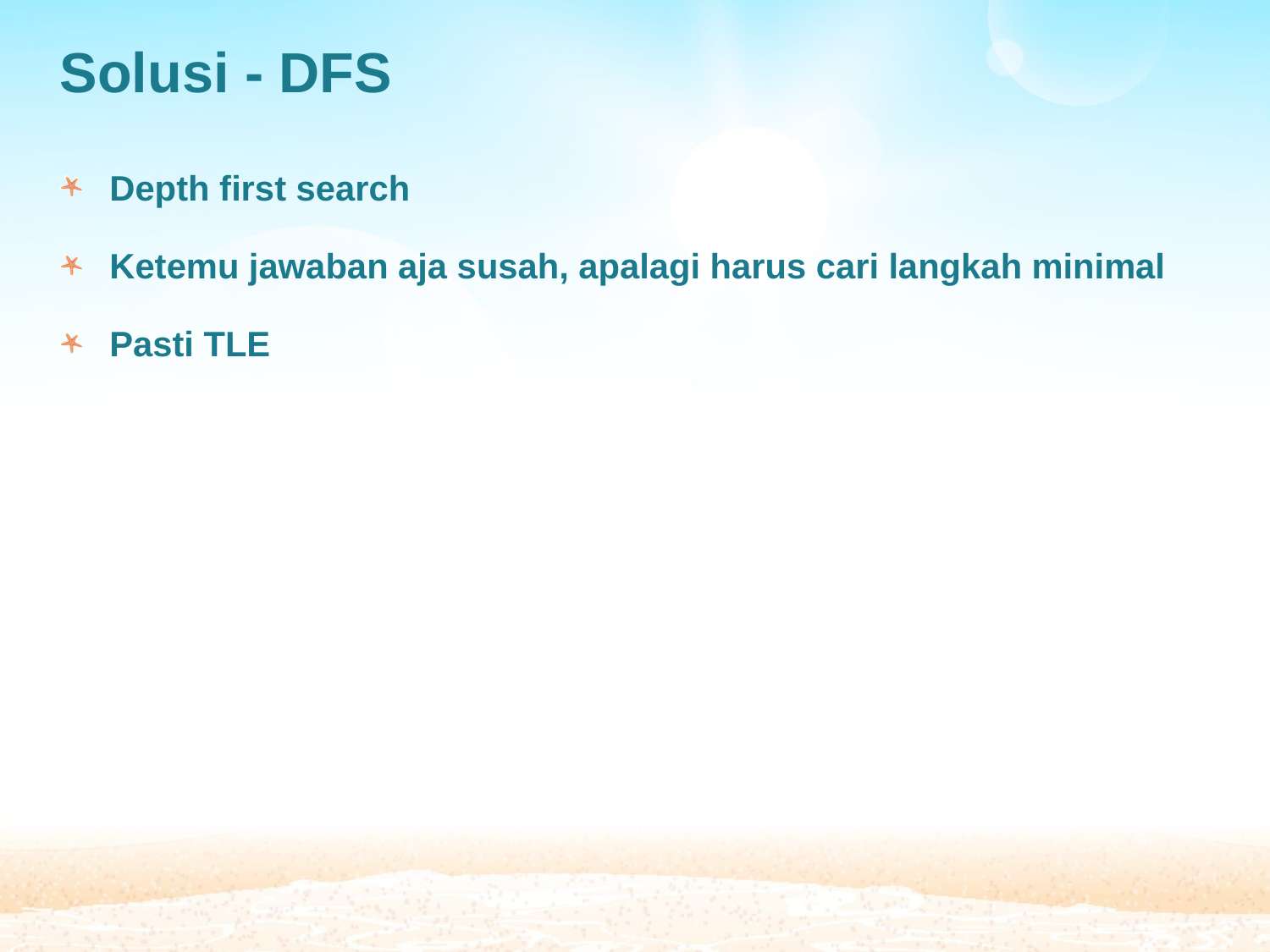

# Solusi - DFS
Depth first search
Ketemu jawaban aja susah, apalagi harus cari langkah minimal
Pasti TLE